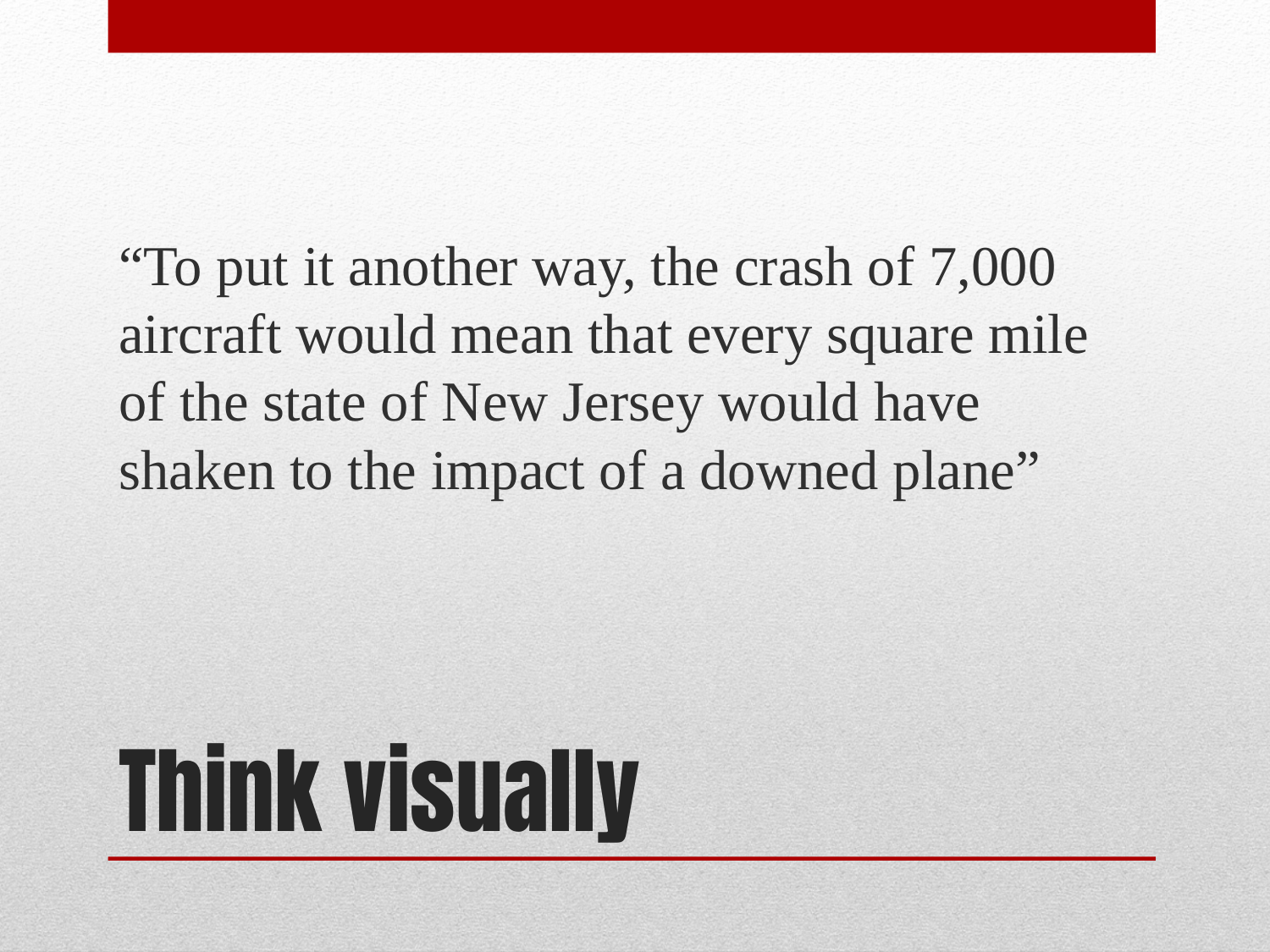

“To put it another way, the crash of 7,000 aircraft would mean that every square mile of the state of New Jersey would have shaken to the impact of a downed plane”
# Think visually